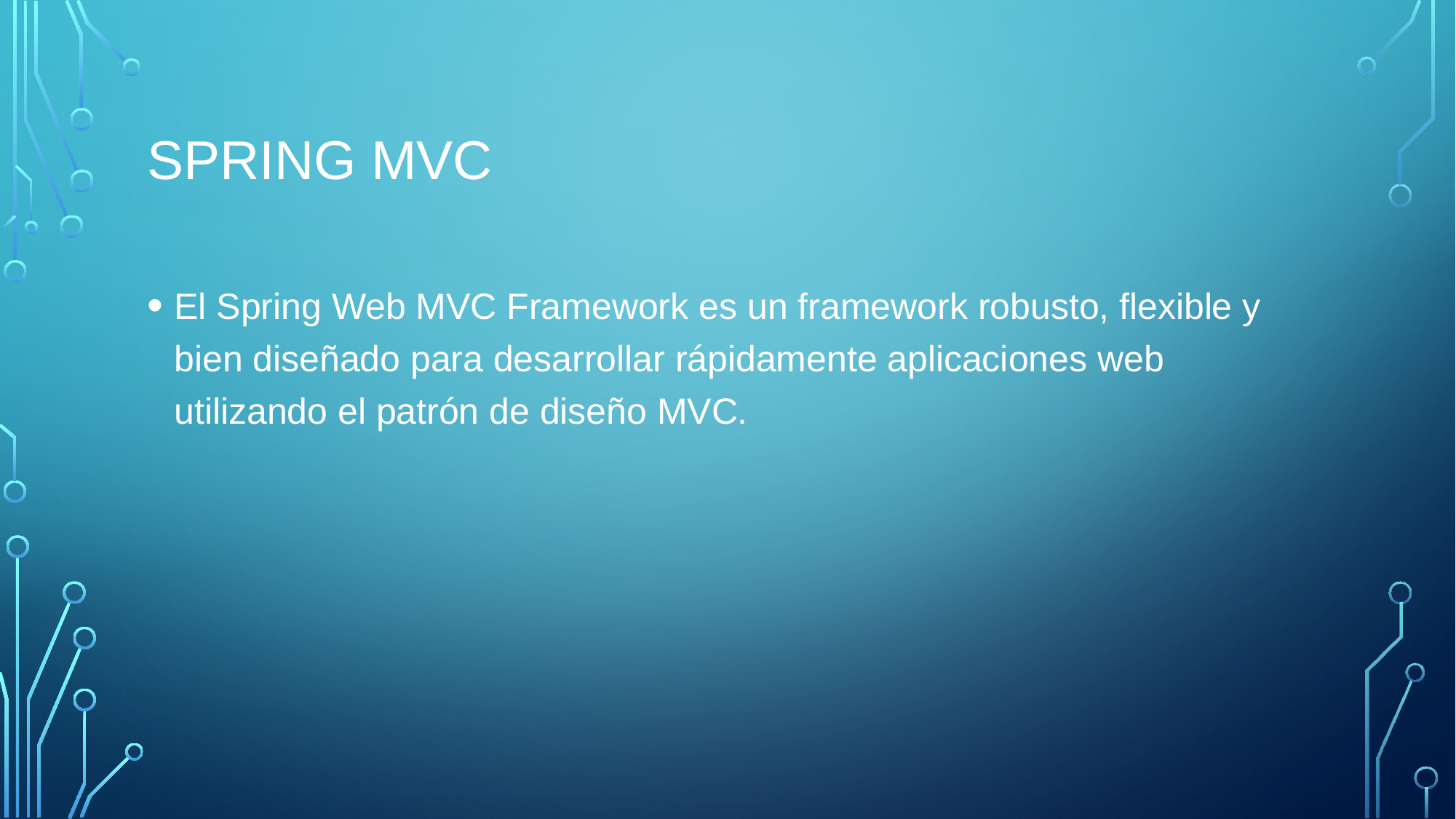

# Spring MVc
El Spring Web MVC Framework es un framework robusto, flexible y bien diseñado para desarrollar rápidamente aplicaciones web utilizando el patrón de diseño MVC.